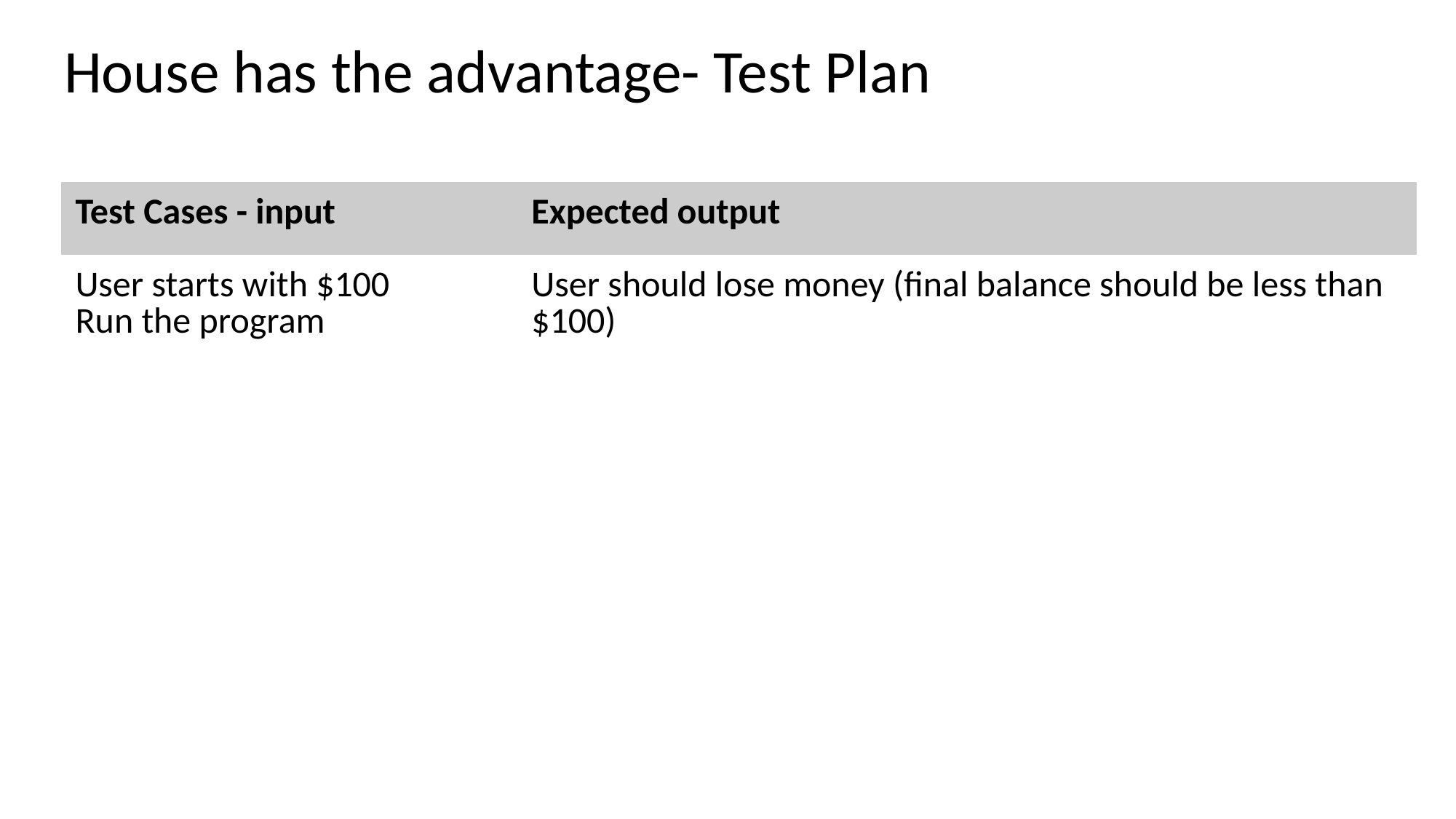

# House has the advantage- Test Plan
| Test Cases - input | Expected output |
| --- | --- |
| User starts with $100 Run the program | User should lose money (final balance should be less than $100) |